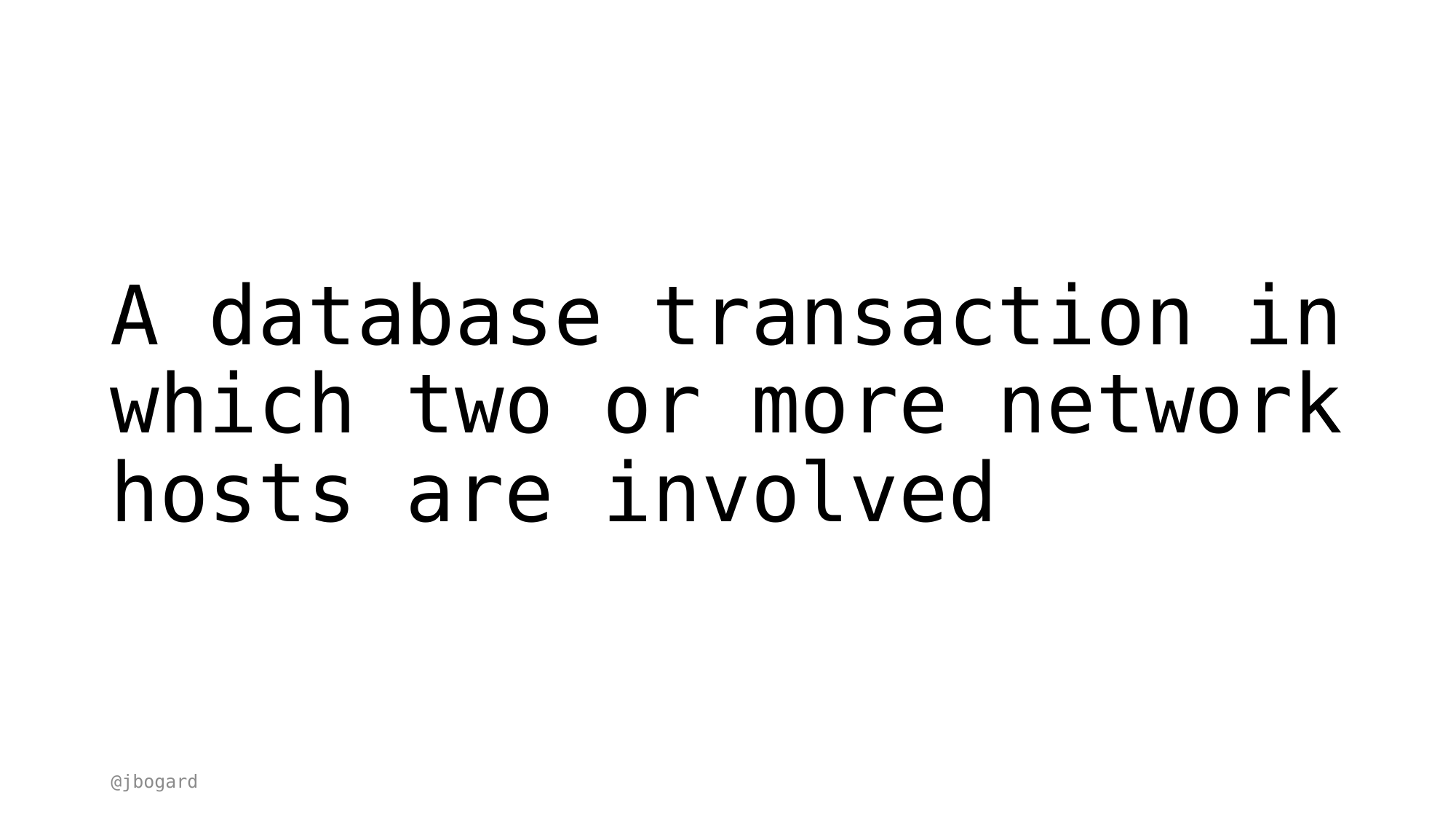

# A database transaction in which two or more network hosts are involved

@jbogard